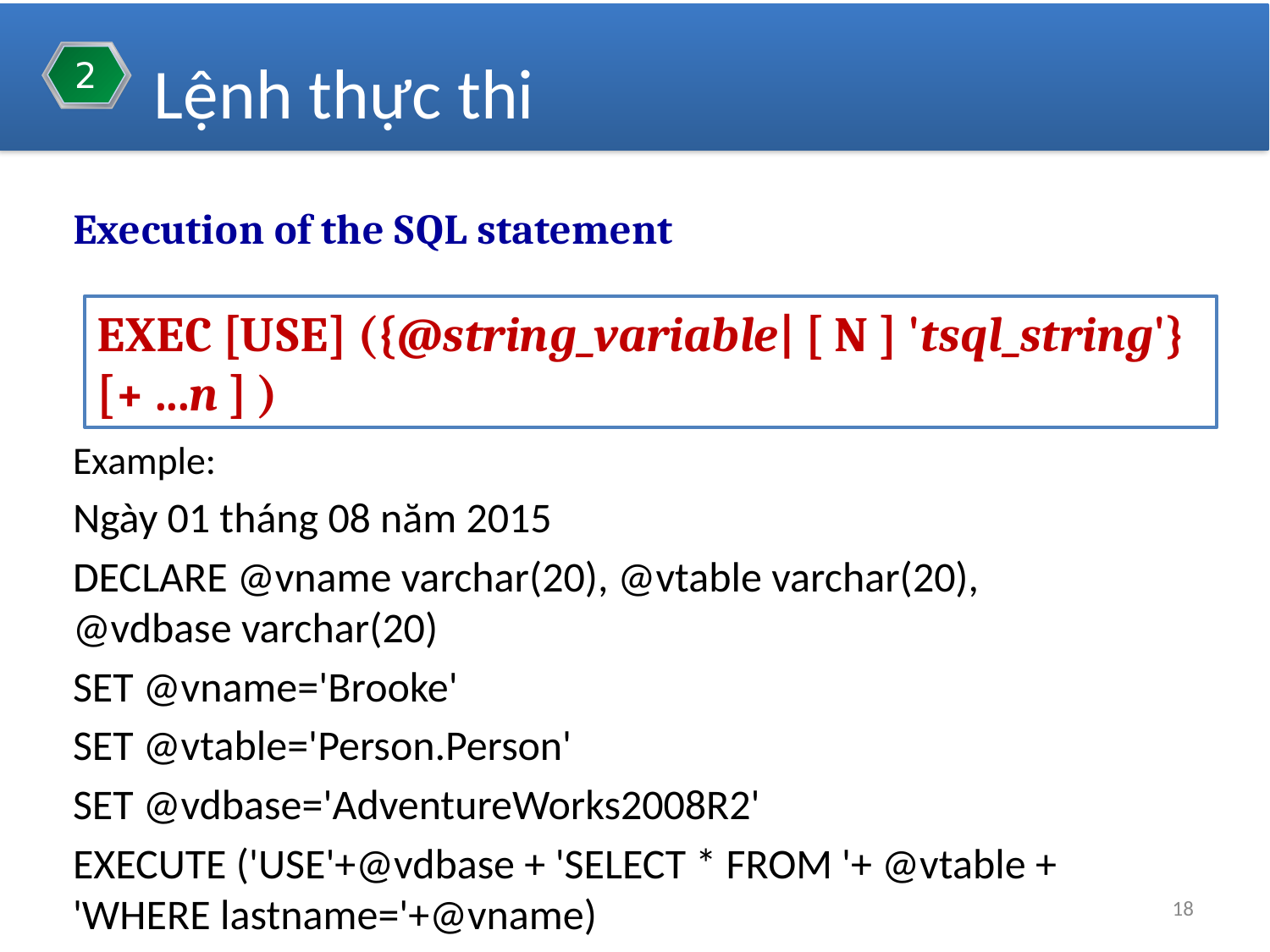

2
Lệnh thực thi
Execution of the SQL statement

Example:
Ngày 01 tháng 08 năm 2015
DECLARE @vname varchar(20), @vtable varchar(20), @vdbase varchar(20)
SET @vname='Brooke'
SET @vtable='Person.Person'
SET @vdbase='AdventureWorks2008R2'
EXECUTE ('USE'+@vdbase + 'SELECT * FROM '+ @vtable + 'WHERE lastname='+@vname)
EXEC [USE] ({@string_variable| [ N ] 'tsql_string'} [+ ...n ] )
18